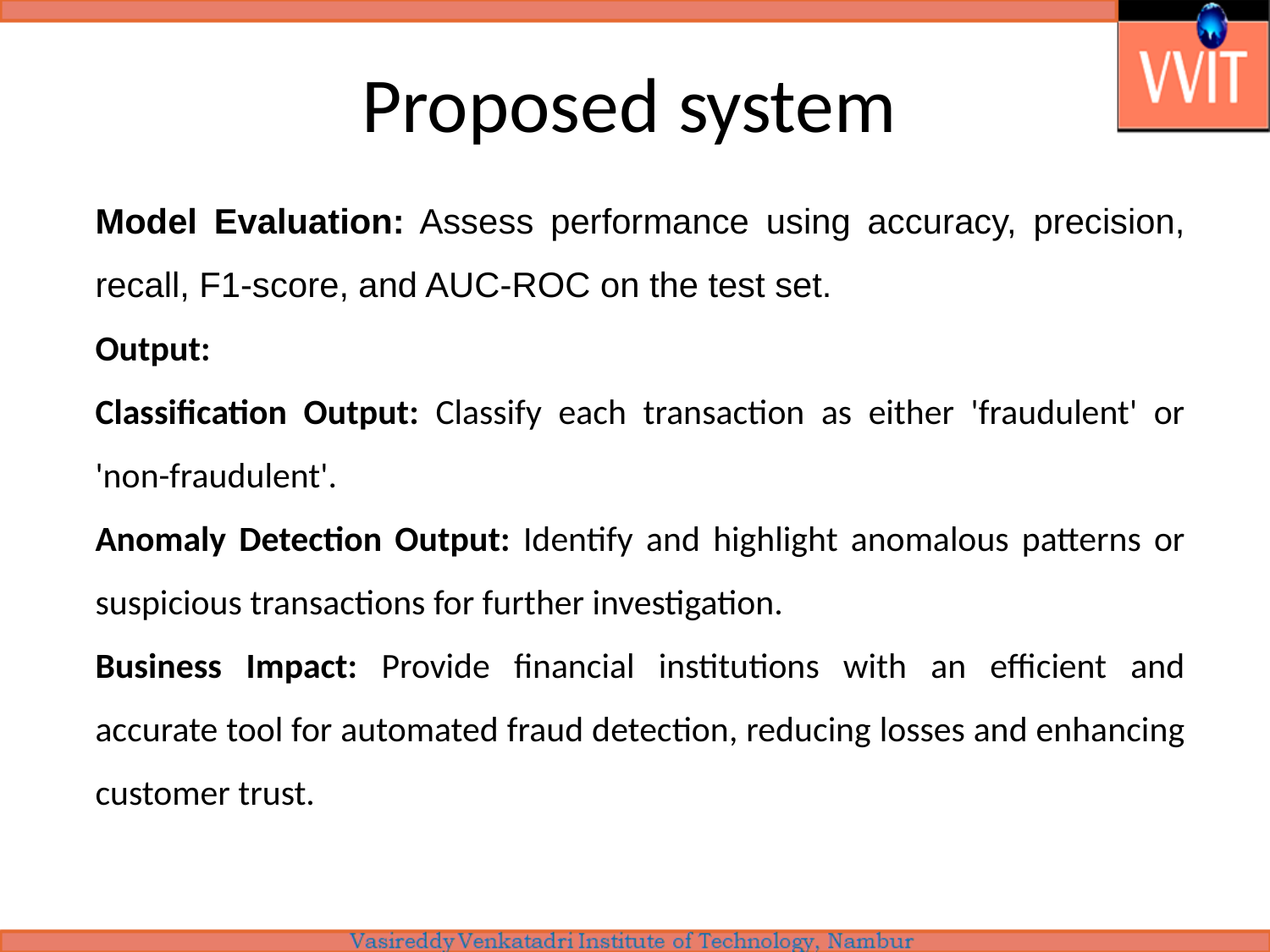

# Proposed system
Model Evaluation: Assess performance using accuracy, precision, recall, F1-score, and AUC-ROC on the test set.
Output:
Classification Output: Classify each transaction as either 'fraudulent' or 'non-fraudulent'.
Anomaly Detection Output: Identify and highlight anomalous patterns or suspicious transactions for further investigation.
Business Impact: Provide financial institutions with an efficient and accurate tool for automated fraud detection, reducing losses and enhancing customer trust.